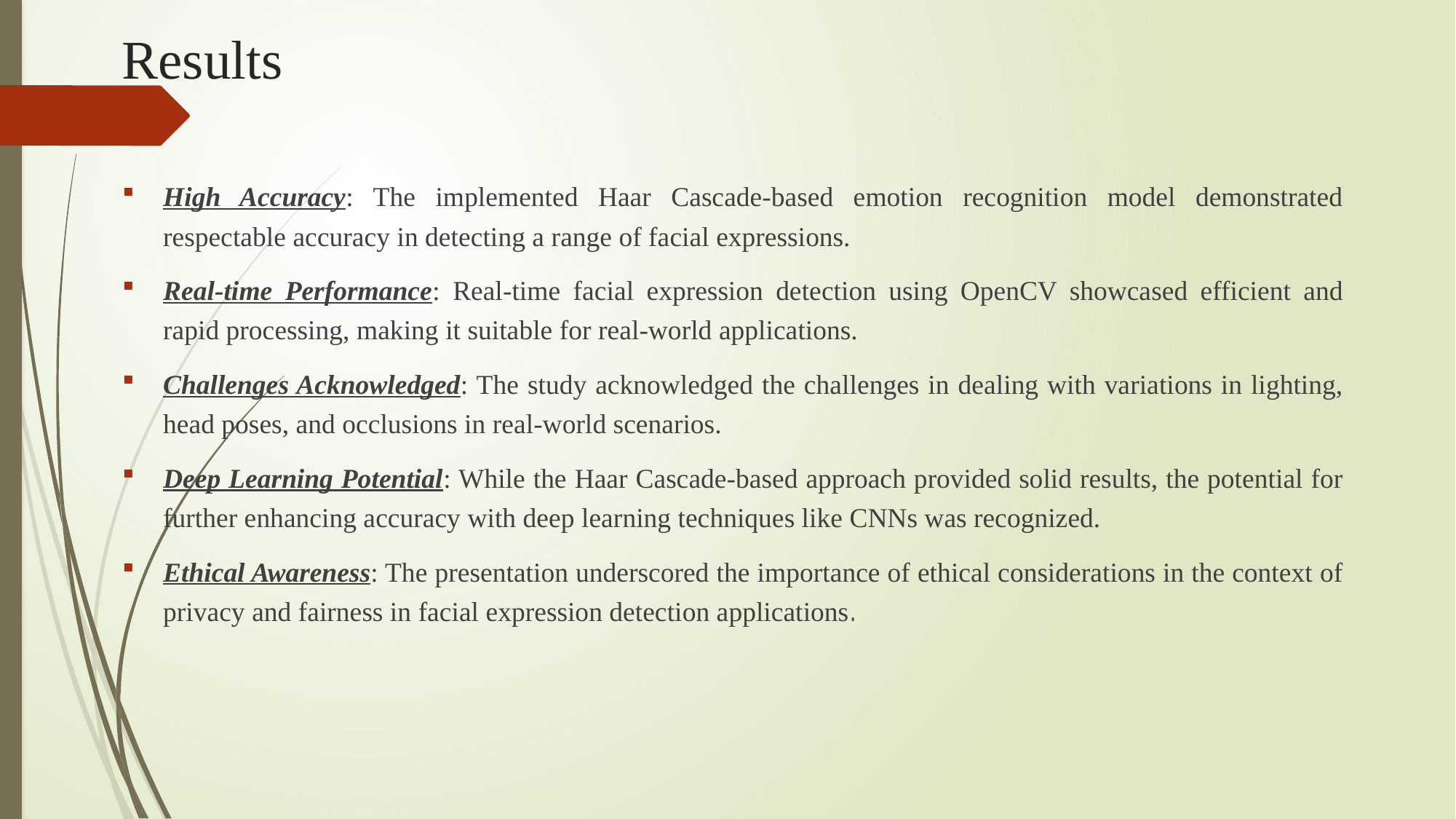

# Results
High Accuracy: The implemented Haar Cascade-based emotion recognition model demonstrated respectable accuracy in detecting a range of facial expressions.
Real-time Performance: Real-time facial expression detection using OpenCV showcased efficient and rapid processing, making it suitable for real-world applications.
Challenges Acknowledged: The study acknowledged the challenges in dealing with variations in lighting, head poses, and occlusions in real-world scenarios.
Deep Learning Potential: While the Haar Cascade-based approach provided solid results, the potential for further enhancing accuracy with deep learning techniques like CNNs was recognized.
Ethical Awareness: The presentation underscored the importance of ethical considerations in the context of privacy and fairness in facial expression detection applications.